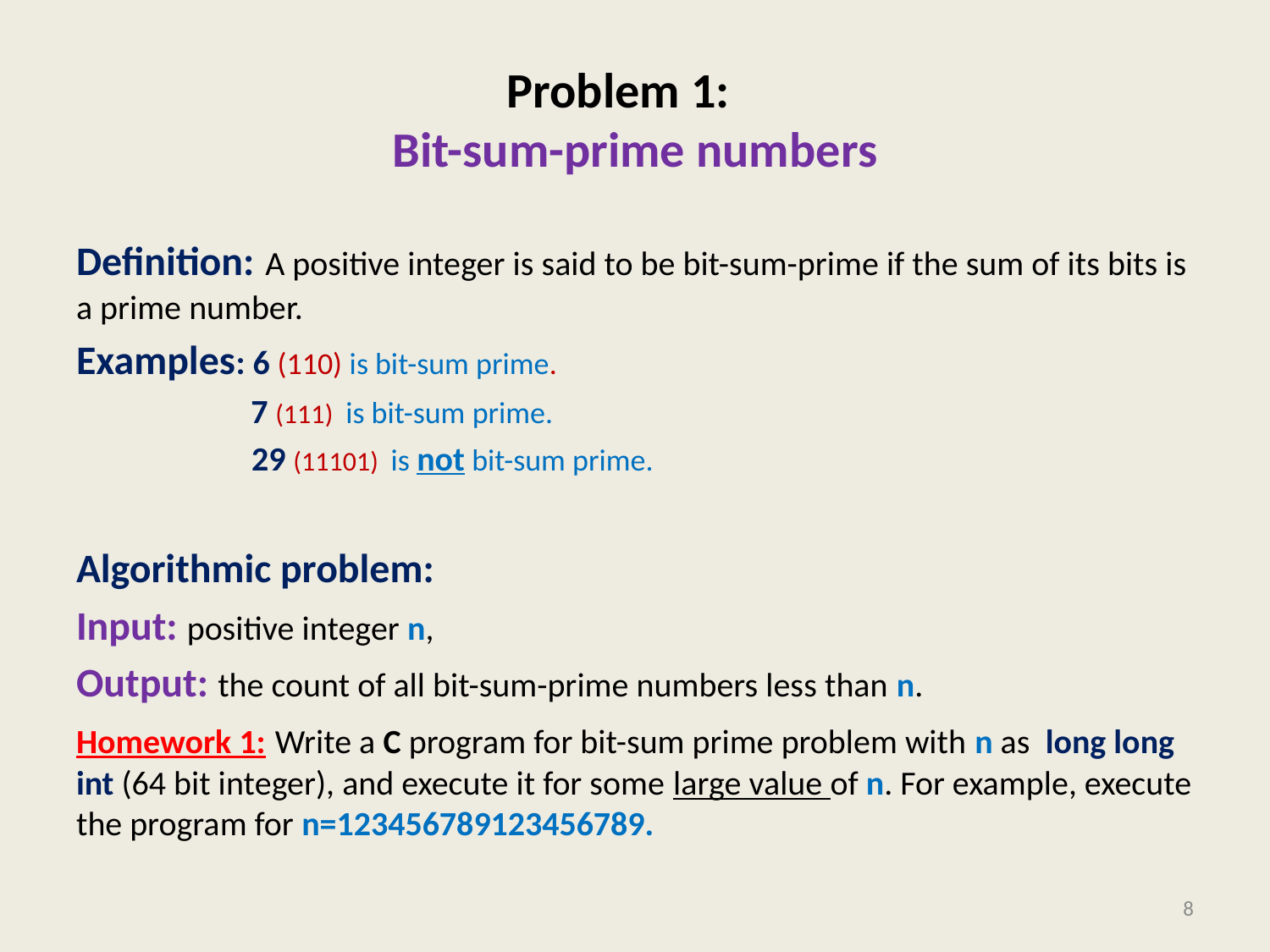

# Problem 1: Bit-sum-prime numbers
Definition: A positive integer is said to be bit-sum-prime if the sum of its bits is a prime number.
Examples: 6 (110) is bit-sum prime.
                         7 (111)  is bit-sum prime.
                       29 (11101)  is not bit-sum prime.

Algorithmic problem:
Input: positive integer n,
Output: the count of all bit-sum-prime numbers less than n.
Homework 1: Write a C program for bit-sum prime problem with n as  long long int (64 bit integer), and execute it for some large value of n. For example, execute the program for n=123456789123456789.
8